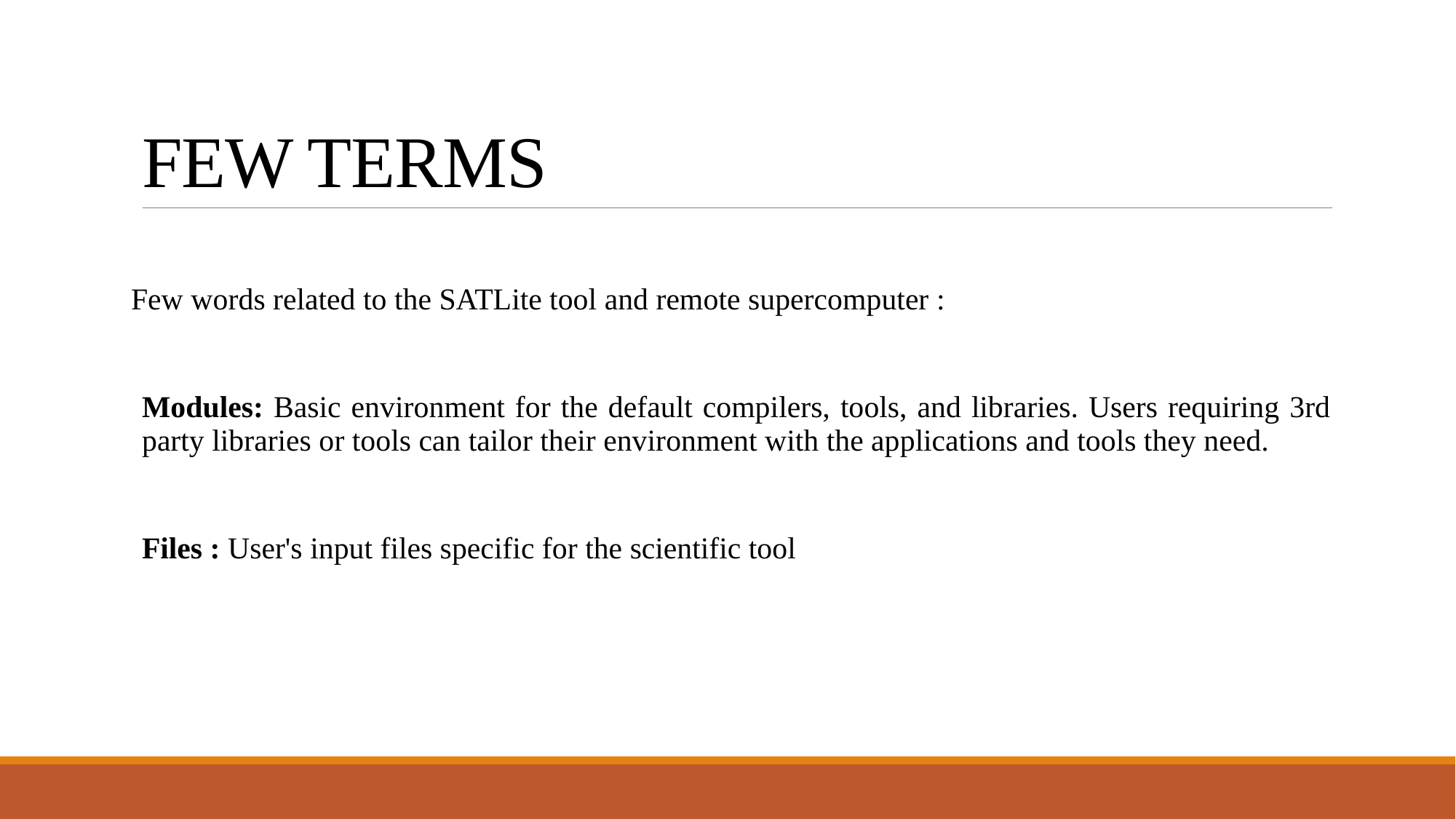

# FEW TERMS

Few words related to the SATLite tool and remote supercomputer :

Modules: Basic environment for the default compilers, tools, and libraries. Users requiring 3rd party libraries or tools can tailor their environment with the applications and tools they need.

Files : User's input files specific for the scientific tool